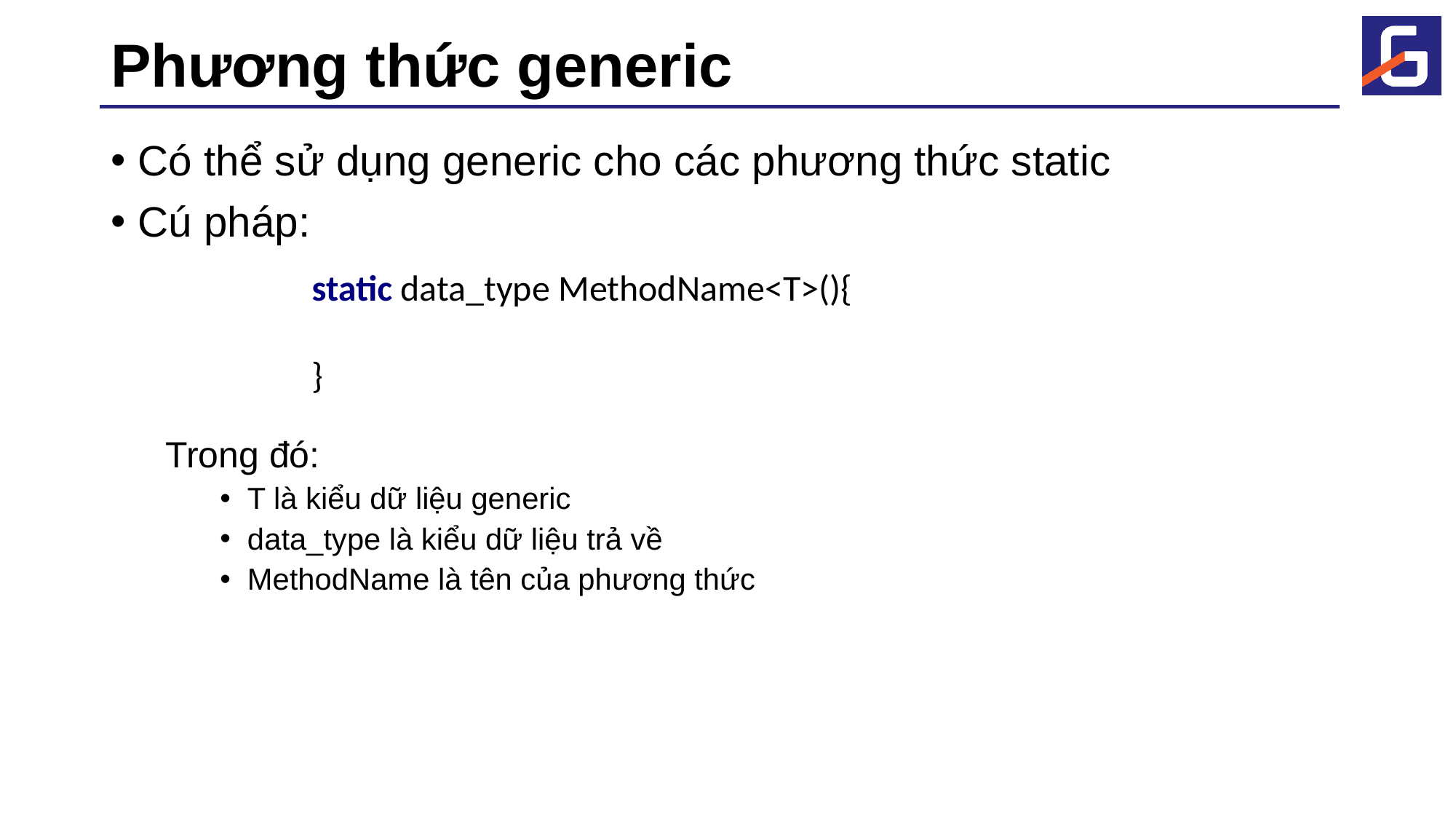

# Phương thức generic
Có thể sử dụng generic cho các phương thức static
Cú pháp:

Trong đó:
T là kiểu dữ liệu generic
data_type là kiểu dữ liệu trả về
MethodName là tên của phương thức
static data_type MethodName<T>(){
}